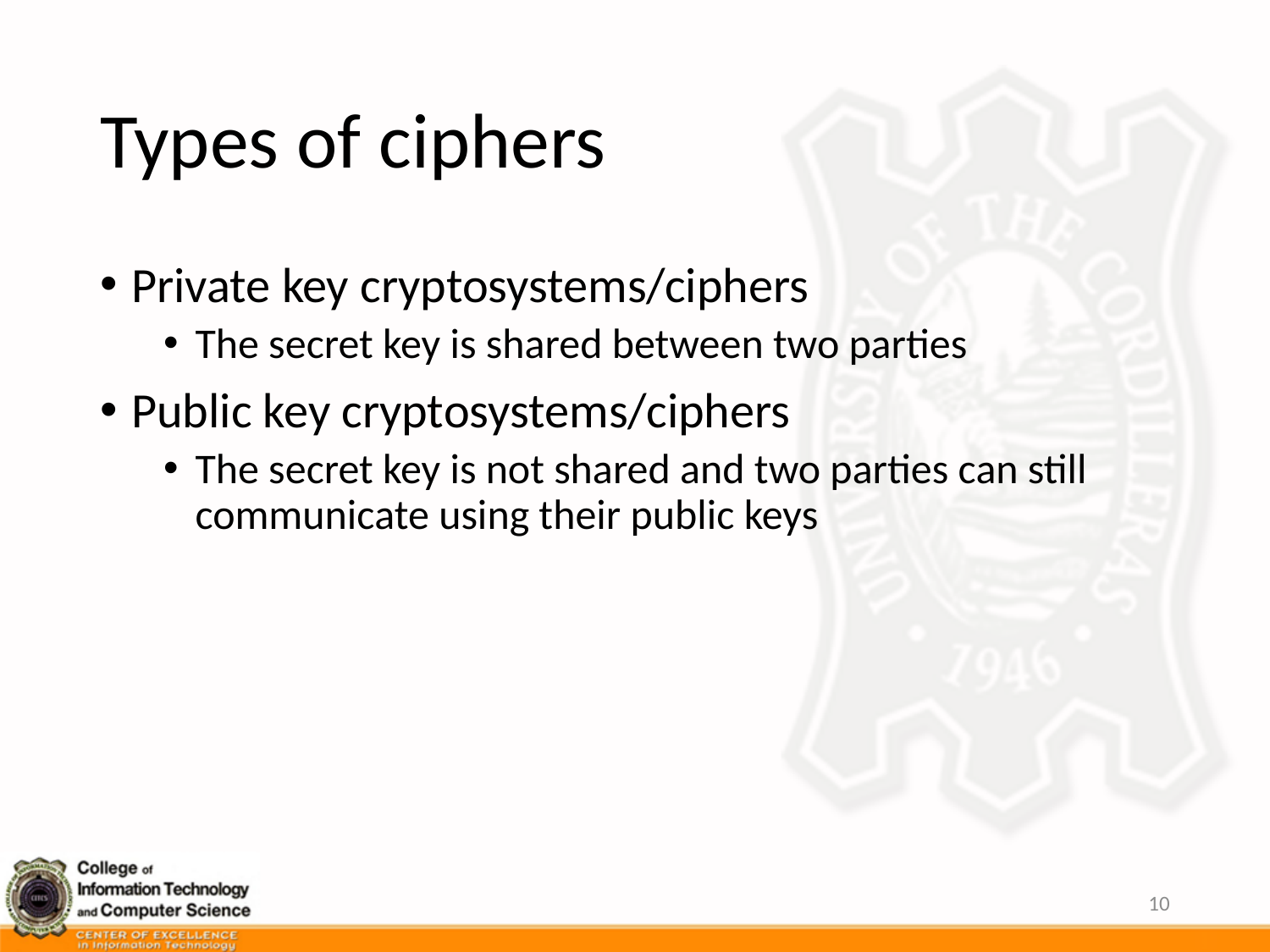

# Types of ciphers
Private key cryptosystems/ciphers
The secret key is shared between two parties
Public key cryptosystems/ciphers
The secret key is not shared and two parties can still communicate using their public keys
10